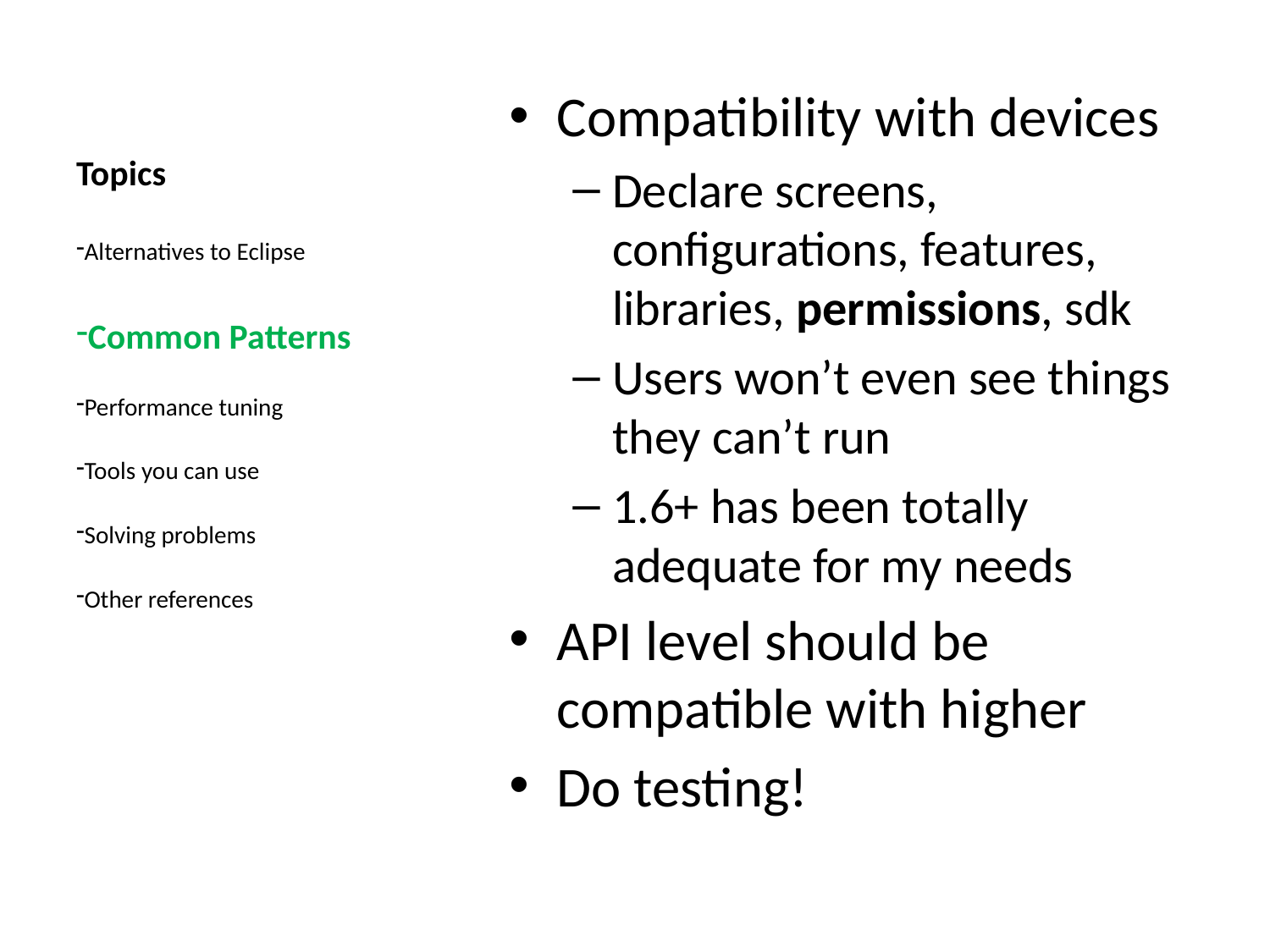

# Topics
Compatibility with devices
Declare screens, configurations, features, libraries, permissions, sdk
Users won’t even see things they can’t run
1.6+ has been totally adequate for my needs
API level should be compatible with higher
Do testing!
Alternatives to Eclipse
Common Patterns
Performance tuning
Tools you can use
Solving problems
Other references